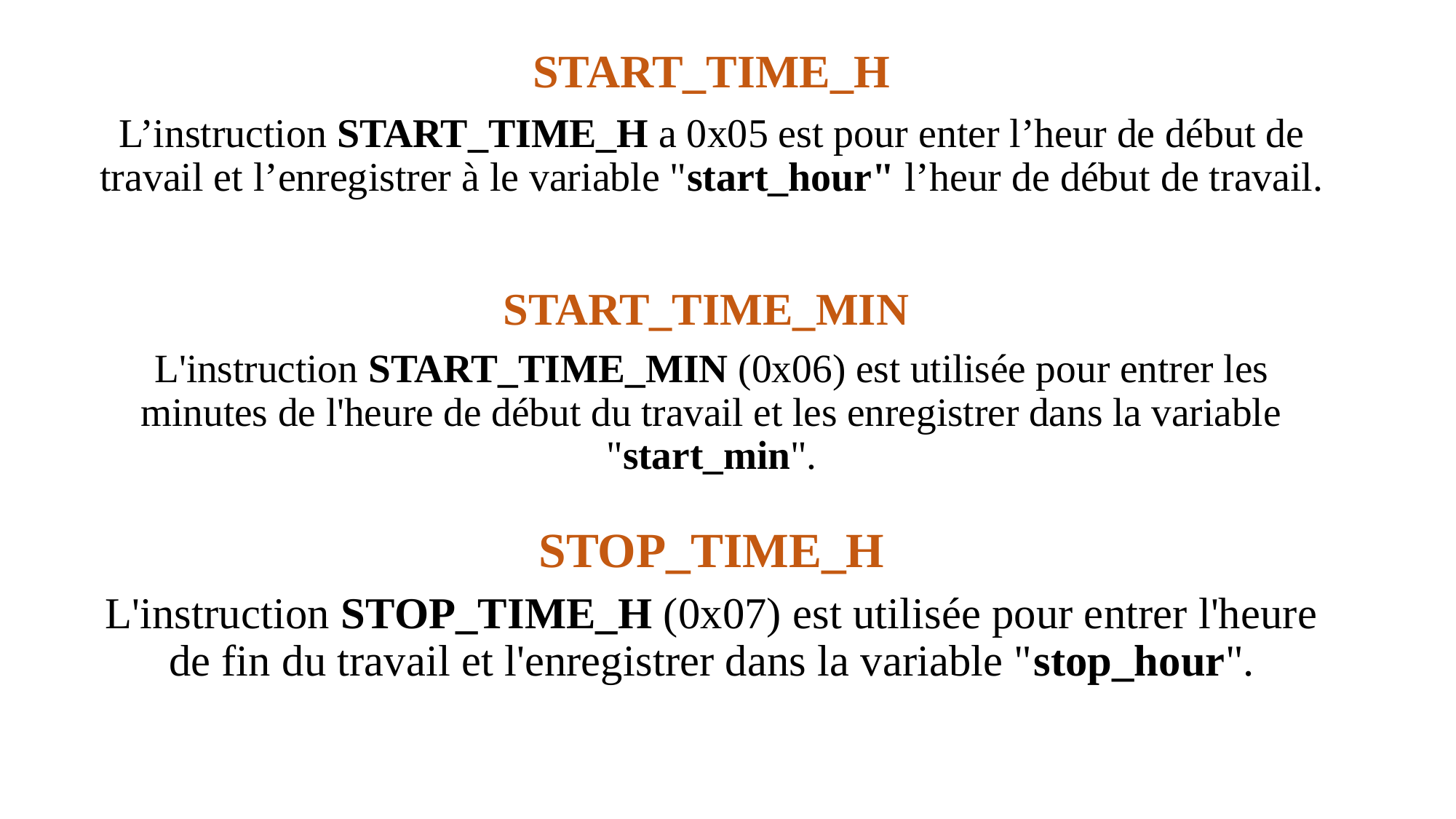

START_TIME_H
L’instruction START_TIME_H a 0x05 est pour enter l’heur de début de travail et l’enregistrer à le variable "start_hour" l’heur de début de travail.
START_TIME_MIN
L'instruction START_TIME_MIN (0x06) est utilisée pour entrer les minutes de l'heure de début du travail et les enregistrer dans la variable "start_min".
STOP_TIME_H
L'instruction STOP_TIME_H (0x07) est utilisée pour entrer l'heure de fin du travail et l'enregistrer dans la variable "stop_hour".